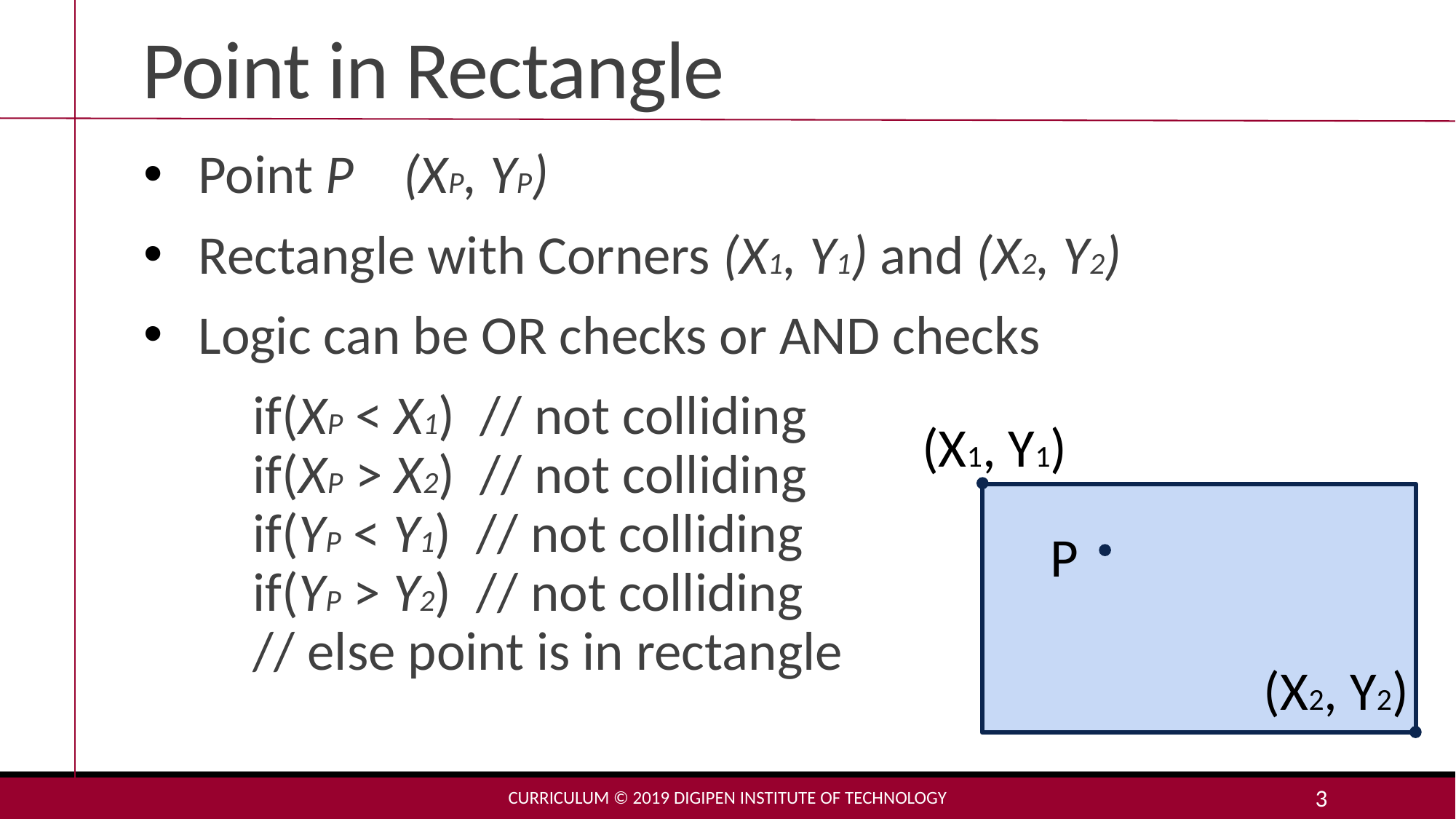

# Point in Rectangle
Point P    (XP, YP)
Rectangle with Corners (X1, Y1) and (X2, Y2)
Logic can be OR checks or AND checks
	if(XP < X1)  // not colliding
	if(XP > X2)  // not colliding
	if(YP < Y1)  // not colliding
	if(YP > Y2)  // not colliding
	// else point is in rectangle
(X1, Y1)

P

(X2, Y2)

Curriculum © 2019 DigiPen Institute of Technology
3